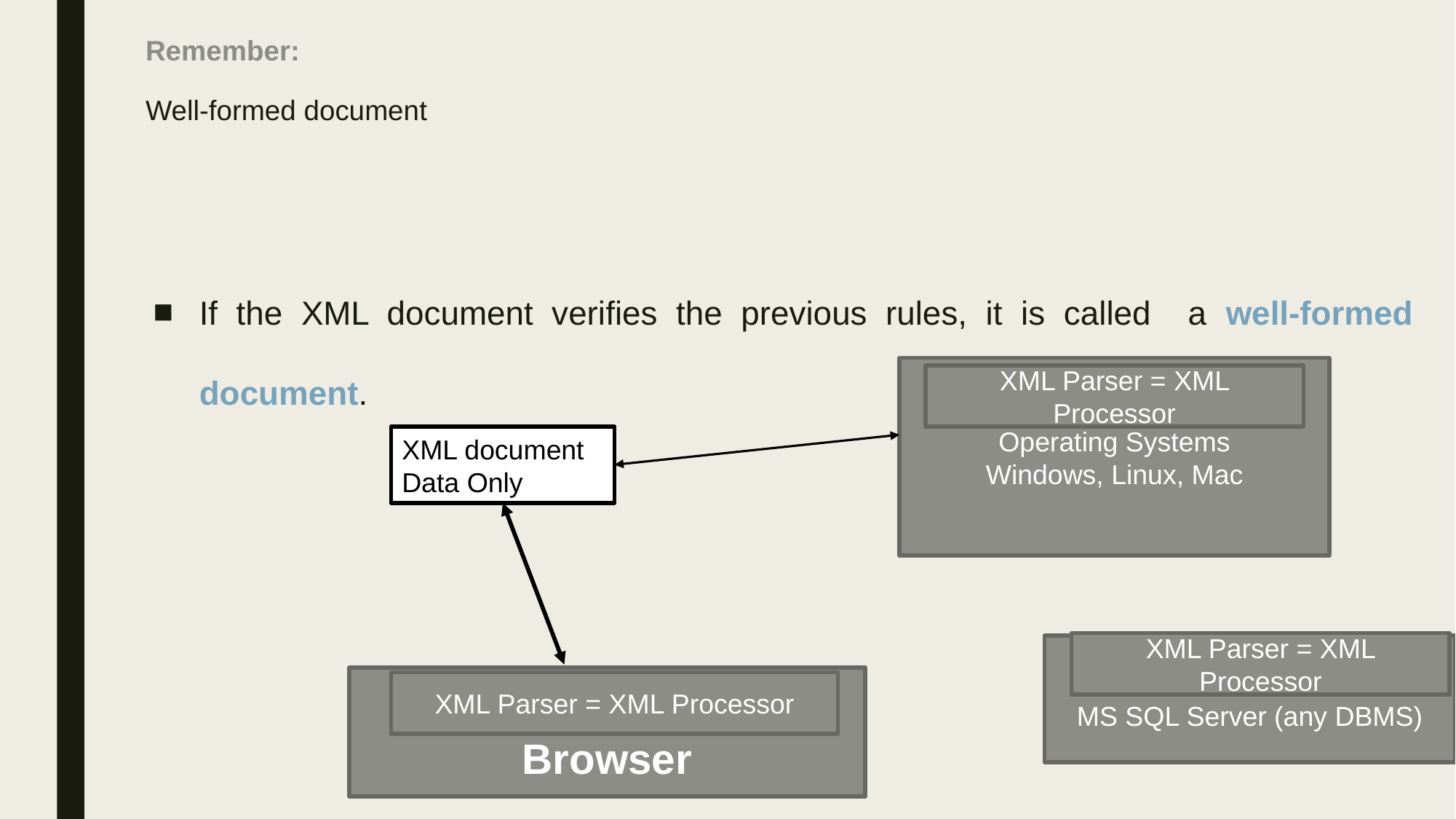

# Remember: Well-formed document
If the XML document verifies the previous rules, it is called  a well-formed document.
Operating Systems
Windows, Linux, Mac
XML Parser = XML Processor
XML document Data Only
XML Parser = XML Processor

MS SQL Server (any DBMS)

Browser
XML Parser = XML Processor